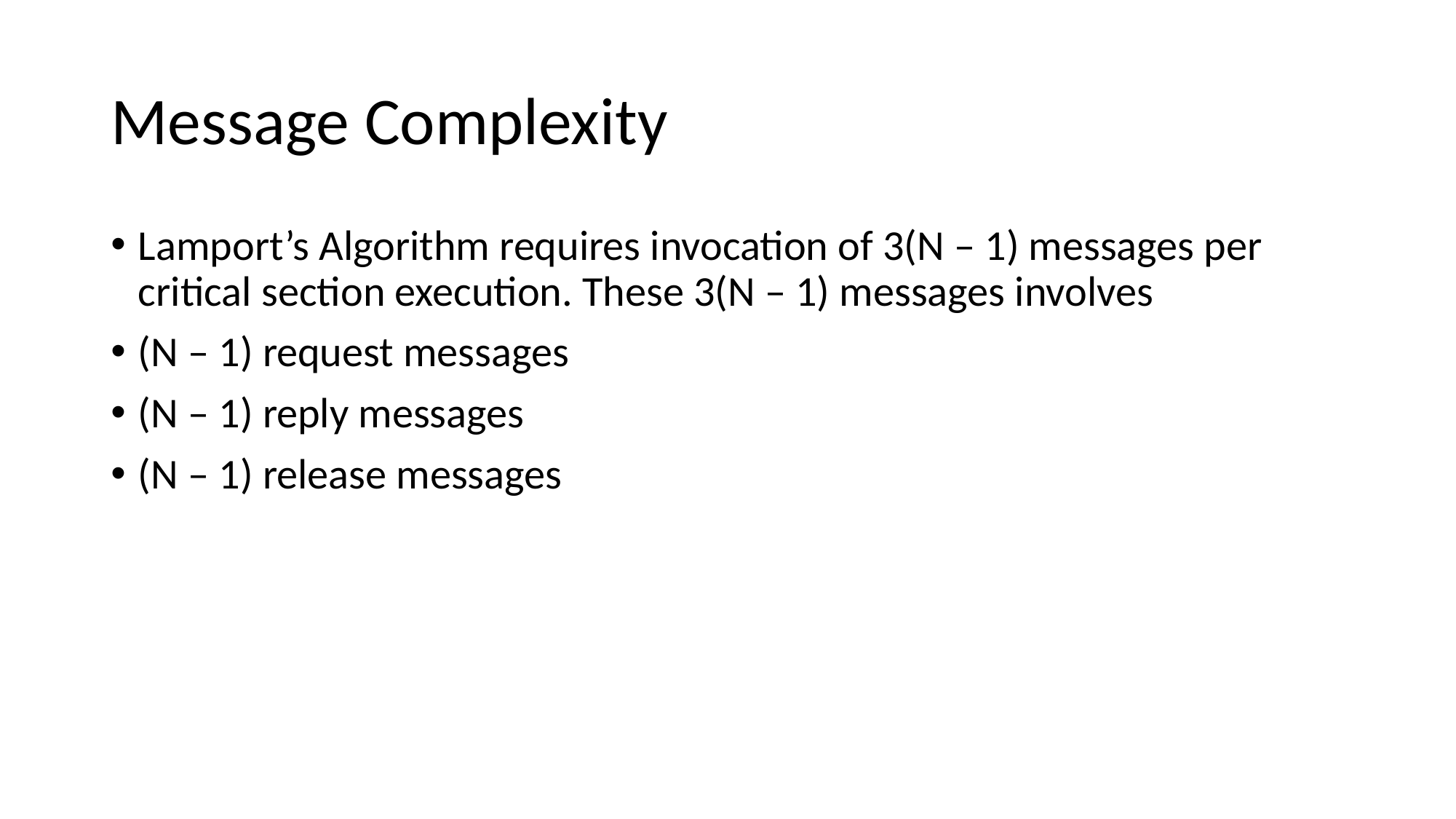

# Message Complexity
Lamport’s Algorithm requires invocation of 3(N – 1) messages per critical section execution. These 3(N – 1) messages involves
(N – 1) request messages
(N – 1) reply messages
(N – 1) release messages